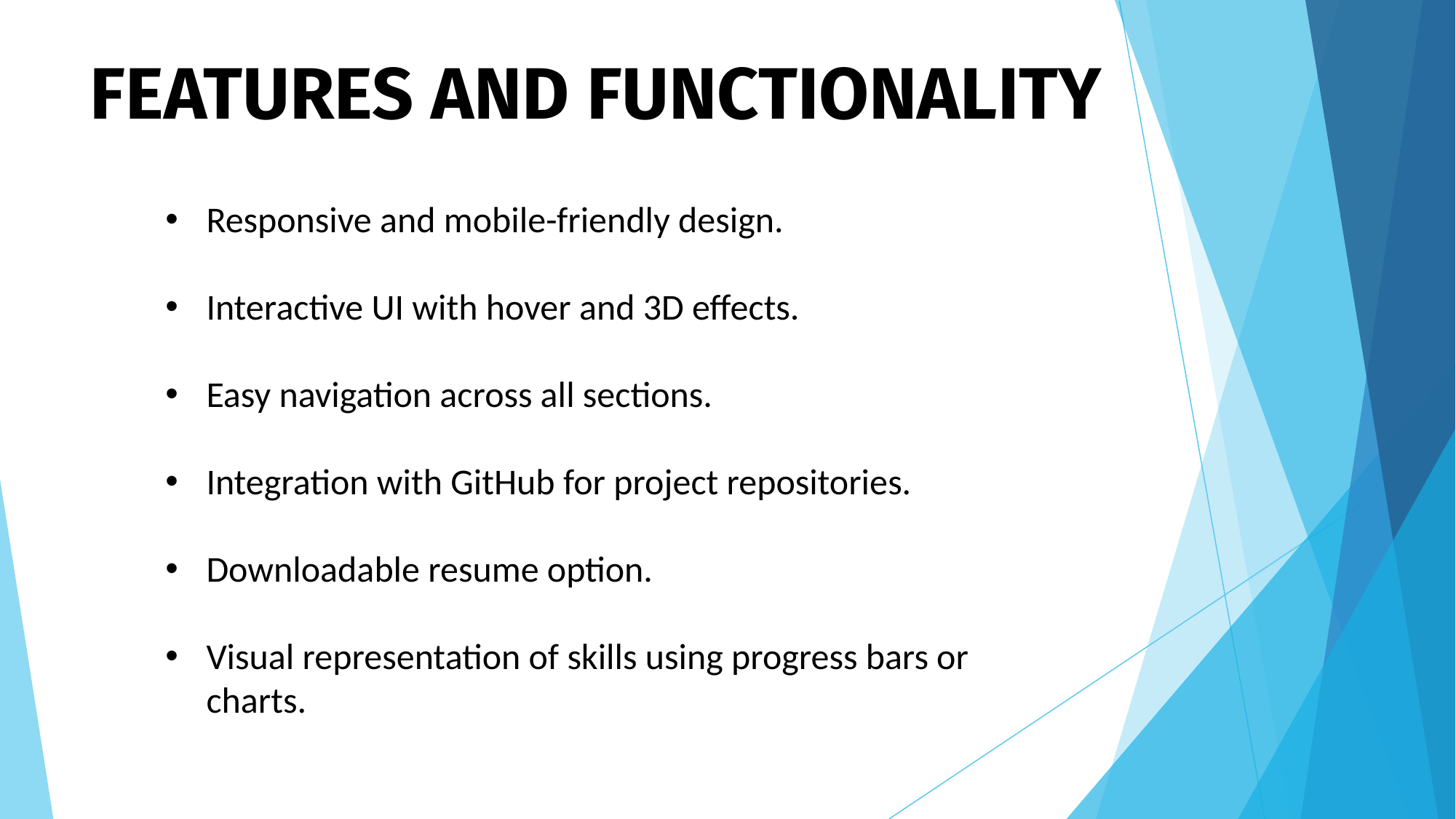

# FEATURES AND FUNCTIONALITY
Responsive and mobile-friendly design.

Interactive UI with hover and 3D effects.

Easy navigation across all sections.

Integration with GitHub for project repositories.

Downloadable resume option.

Visual representation of skills using progress bars or charts.